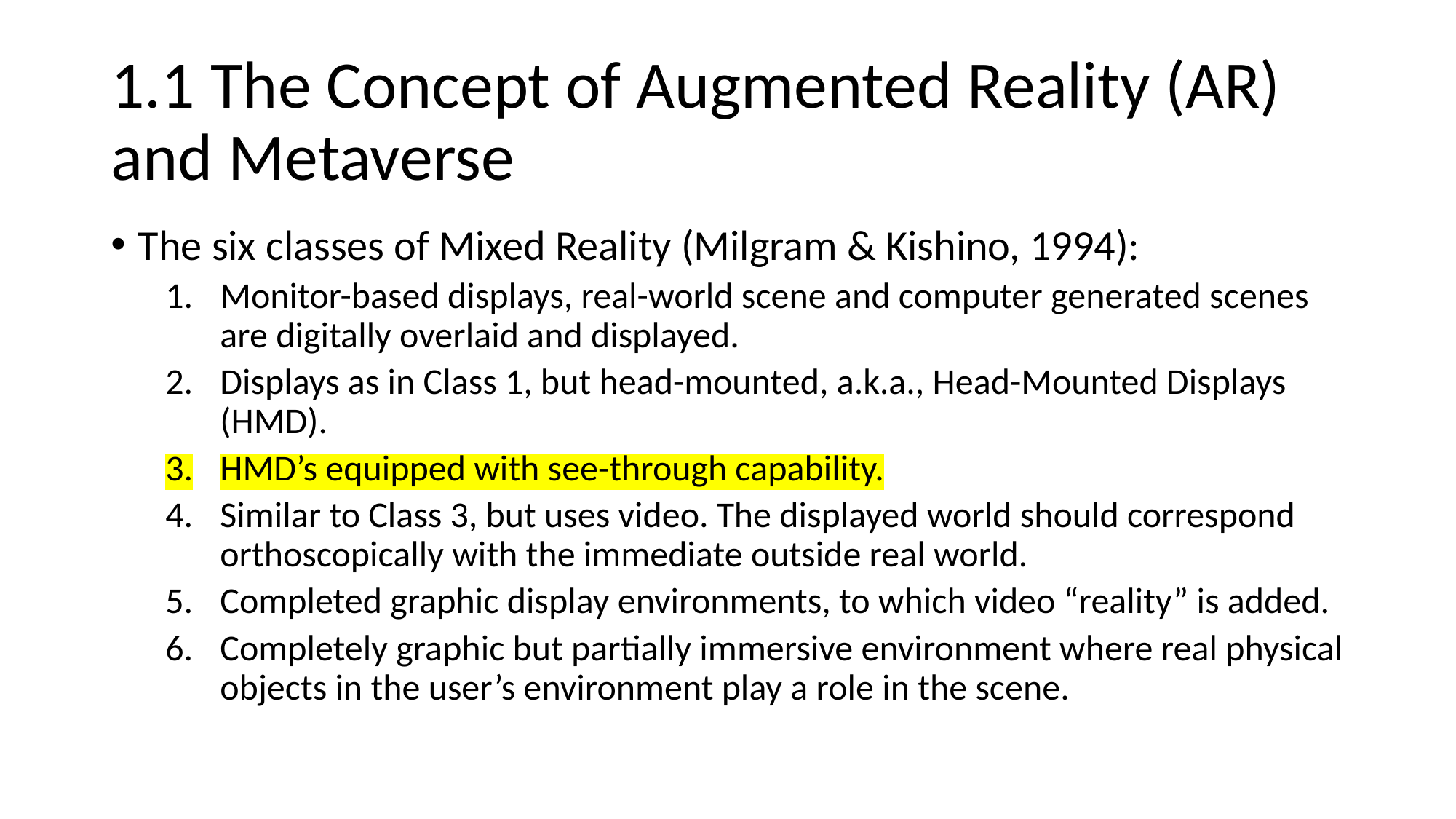

# 1.1 The Concept of Augmented Reality (AR) and Metaverse
The six classes of Mixed Reality (Milgram & Kishino, 1994):
Monitor-based displays, real-world scene and computer generated scenes are digitally overlaid and displayed.
Displays as in Class 1, but head-mounted, a.k.a., Head-Mounted Displays (HMD).
HMD’s equipped with see-through capability.
Similar to Class 3, but uses video. The displayed world should correspond orthoscopically with the immediate outside real world.
Completed graphic display environments, to which video “reality” is added.
Completely graphic but partially immersive environment where real physical objects in the user’s environment play a role in the scene.